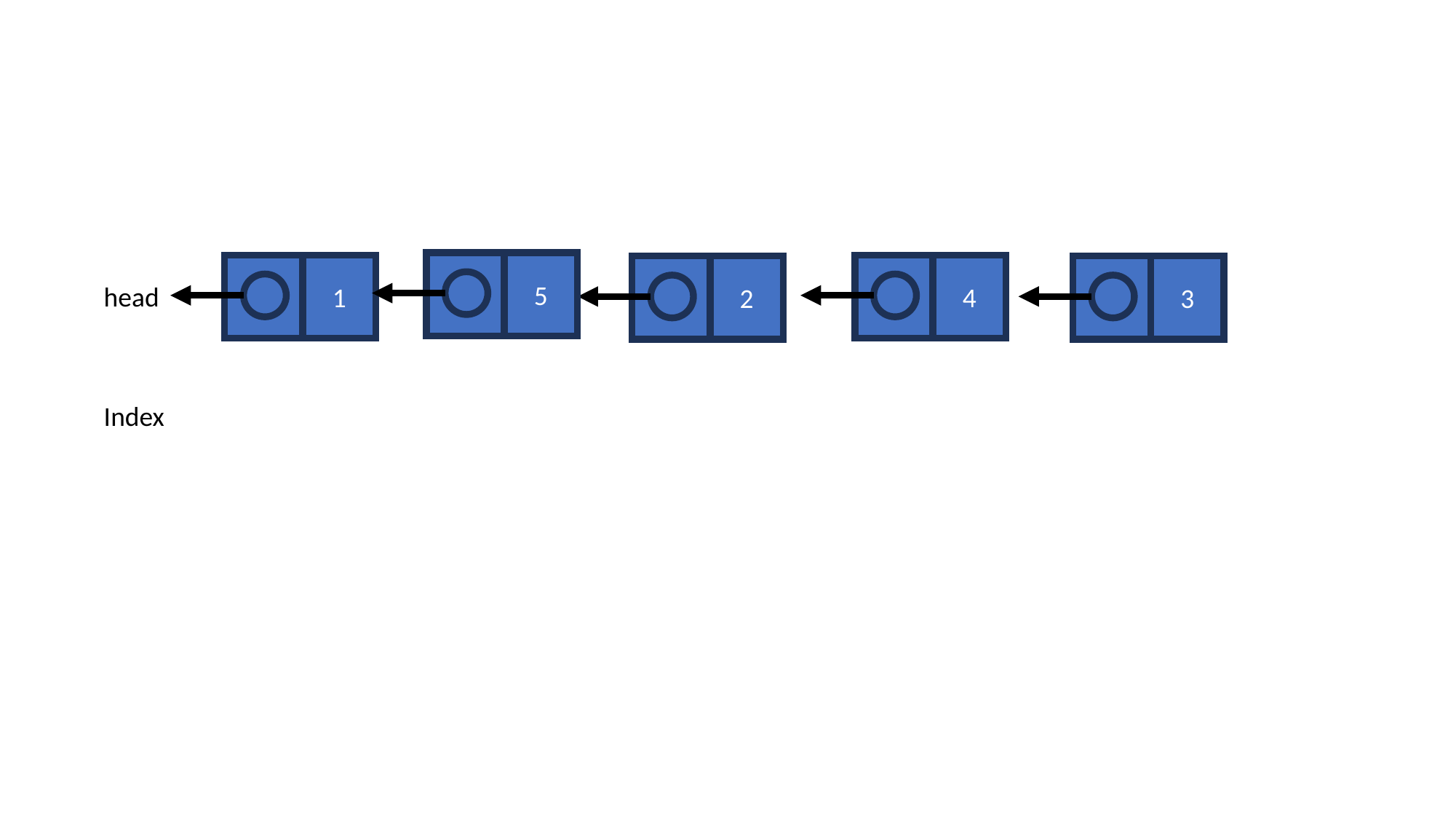

#

5

1

4

2

3

head
Index